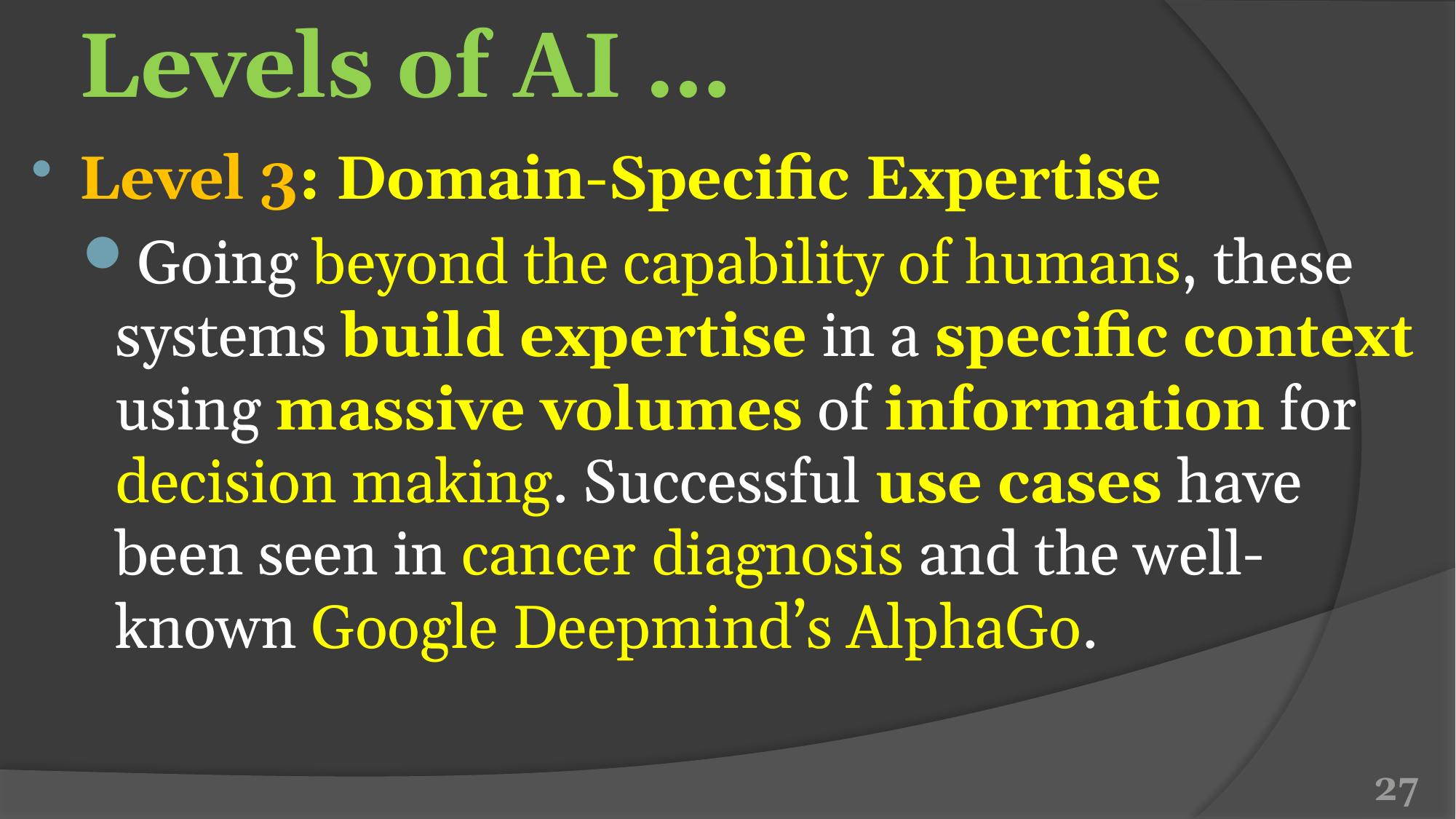

# Levels of AI …
Level 3: Domain-Specific Expertise
Going beyond the capability of humans, these systems build expertise in a specific context using massive volumes of information for decision making. Successful use cases have been seen in cancer diagnosis and the well-known Google Deepmind’s AlphaGo.

27